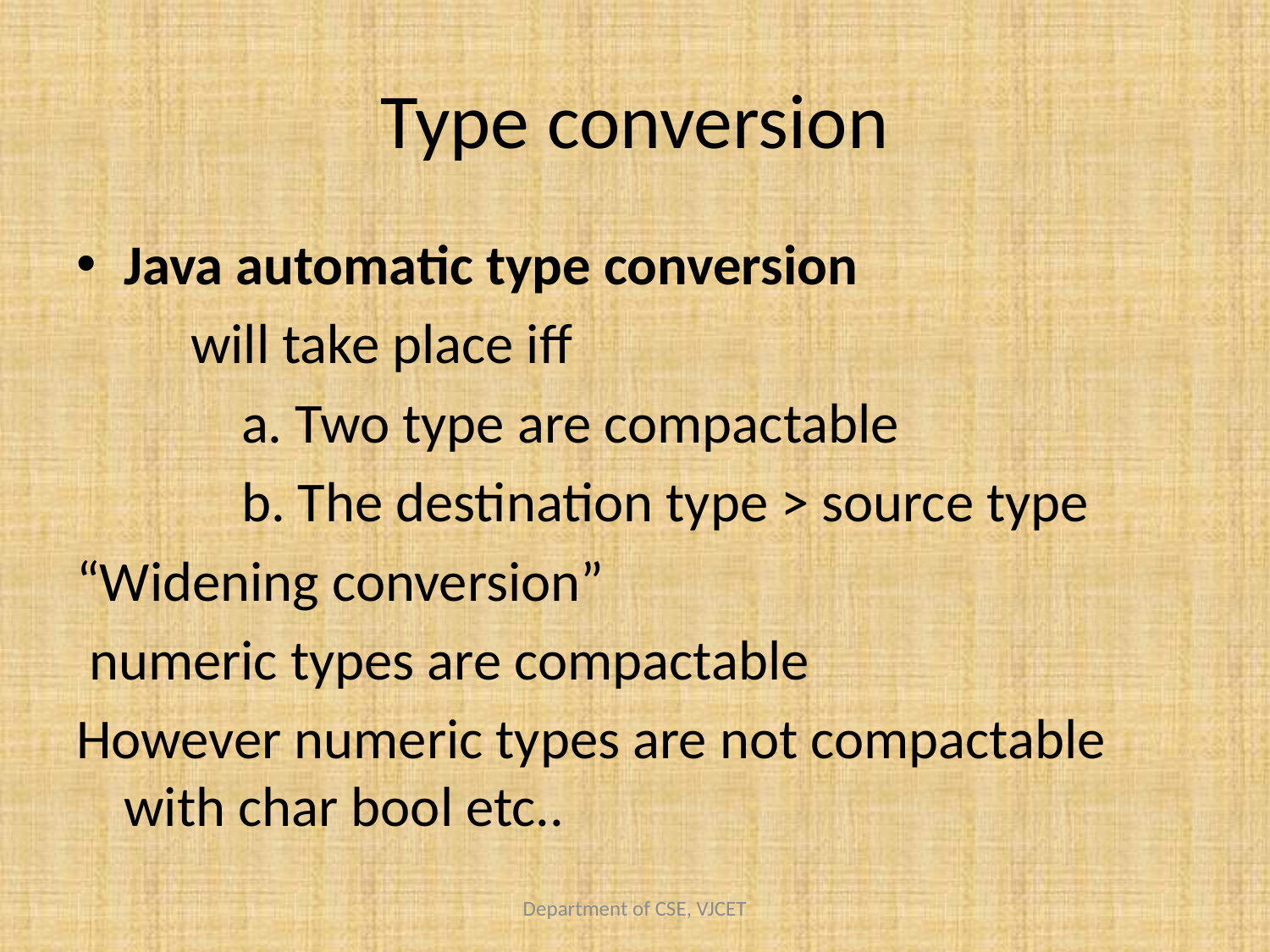

# Type conversion
Java automatic type conversion
         will take place iff
             a. Two type are compactable
             b. The destination type > source type
“Widening conversion”
 numeric types are compactable
However numeric types are not compactable with char bool etc..
Department of CSE, VJCET